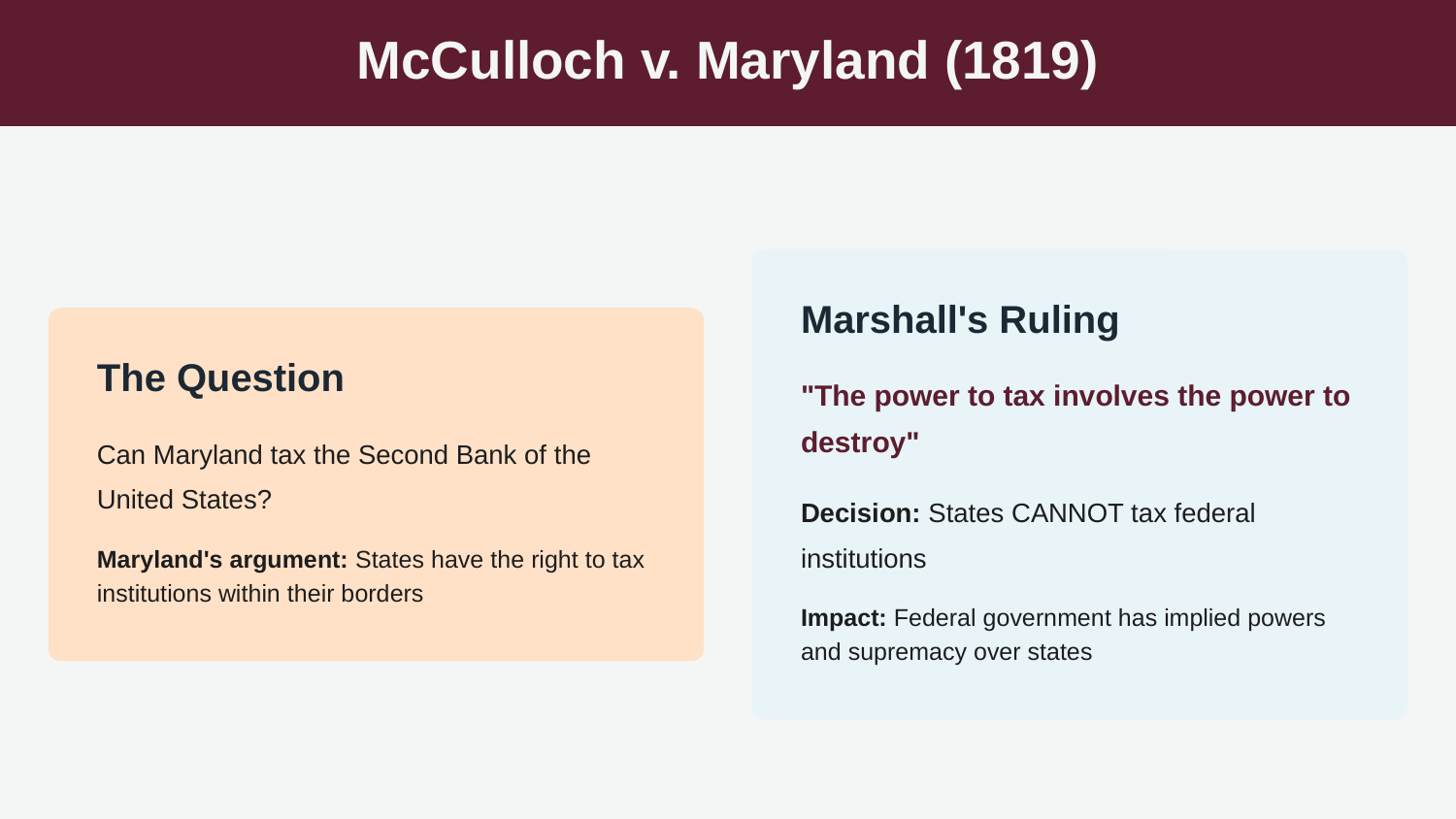

McCulloch v. Maryland (1819)

Marshall's Ruling

The Question
"The power to tax involves the power to destroy"
Can Maryland tax the Second Bank of the United States?
Decision: States CANNOT tax federal institutions
Maryland's argument: States have the right to tax institutions within their borders
Impact: Federal government has implied powers and supremacy over states